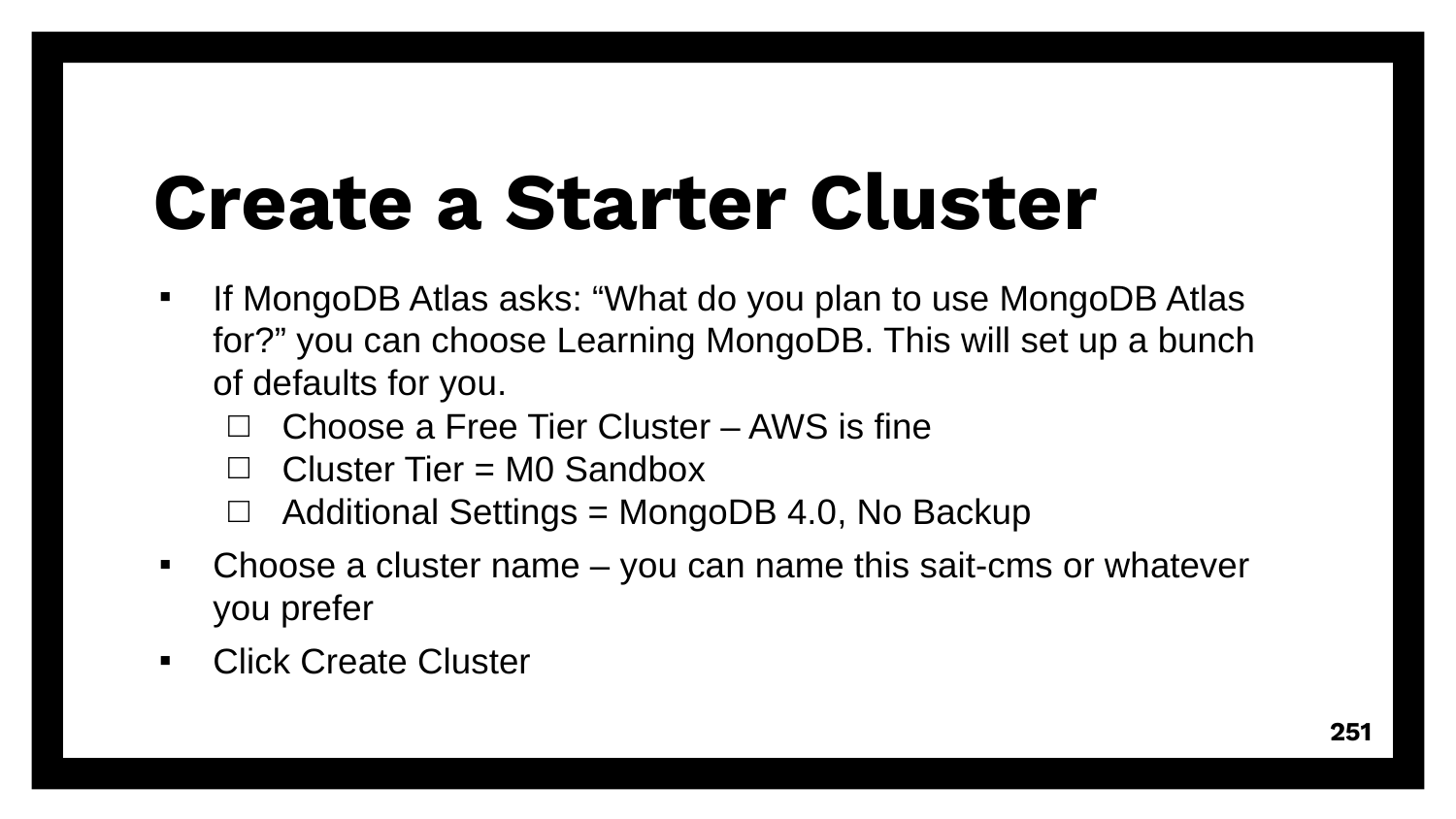

# Create a Starter Cluster
If MongoDB Atlas asks: “What do you plan to use MongoDB Atlas for?” you can choose Learning MongoDB. This will set up a bunch of defaults for you.
Choose a Free Tier Cluster – AWS is fine
Cluster Tier = M0 Sandbox
Additional Settings = MongoDB 4.0, No Backup
Choose a cluster name – you can name this sait-cms or whatever you prefer
Click Create Cluster

251